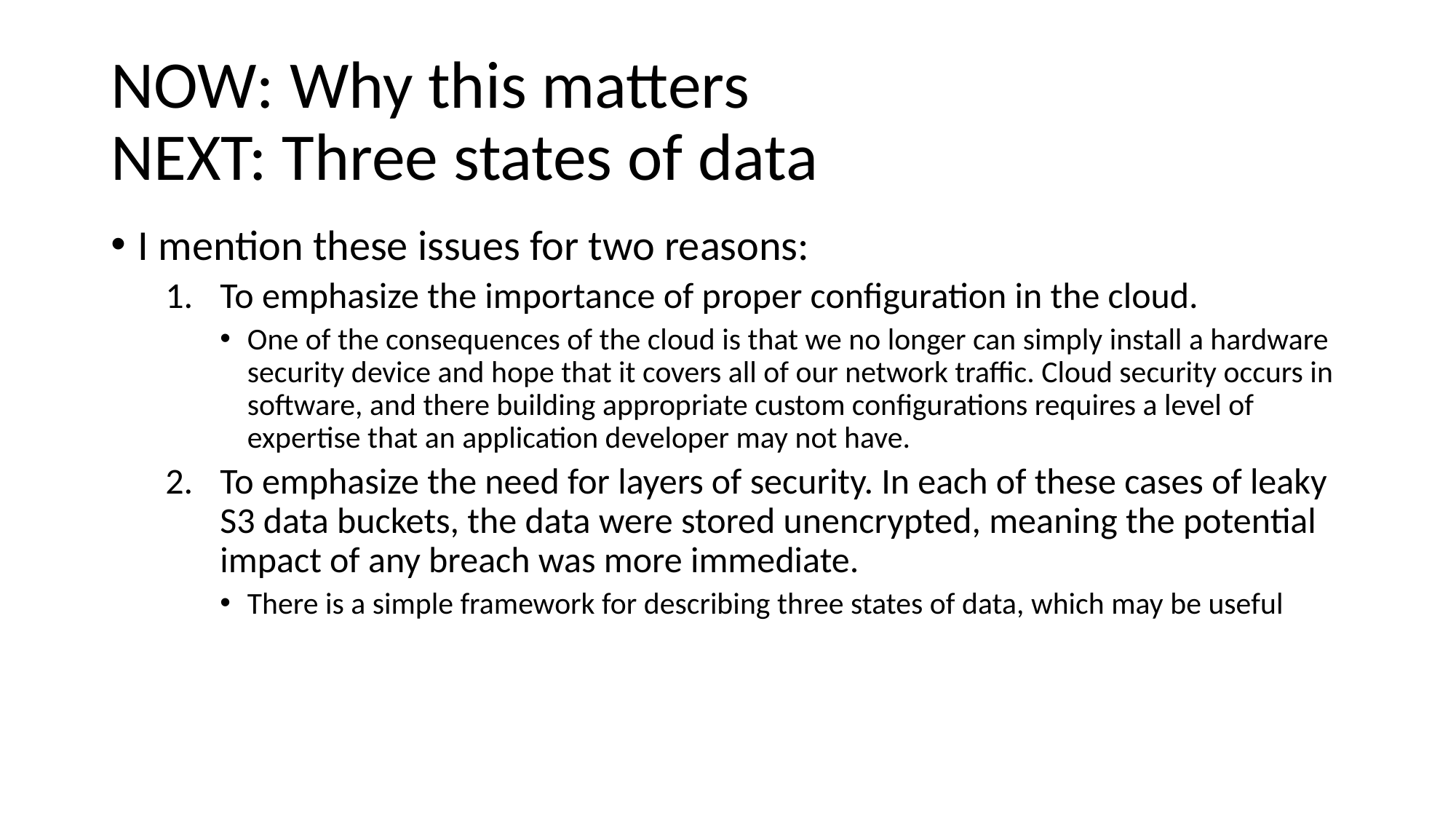

# NOW: Why this matters NEXT: Three states of data
I mention these issues for two reasons:
To emphasize the importance of proper configuration in the cloud.
One of the consequences of the cloud is that we no longer can simply install a hardware security device and hope that it covers all of our network traffic. Cloud security occurs in software, and there building appropriate custom configurations requires a level of expertise that an application developer may not have.
To emphasize the need for layers of security. In each of these cases of leaky S3 data buckets, the data were stored unencrypted, meaning the potential impact of any breach was more immediate.
There is a simple framework for describing three states of data, which may be useful